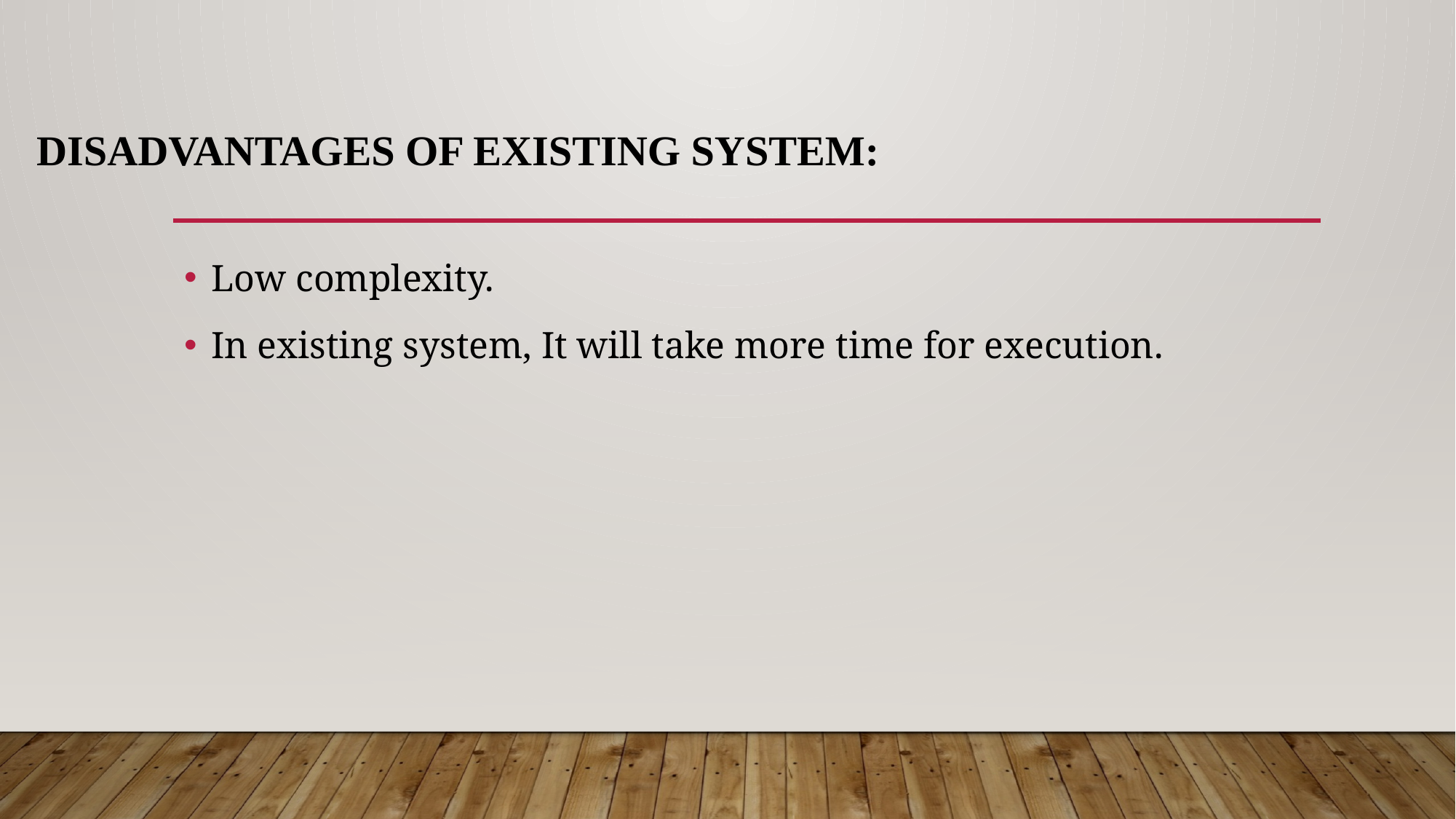

# DISADVANTAGES OF EXISTING SYSTEM:
Low complexity.
In existing system, It will take more time for execution.